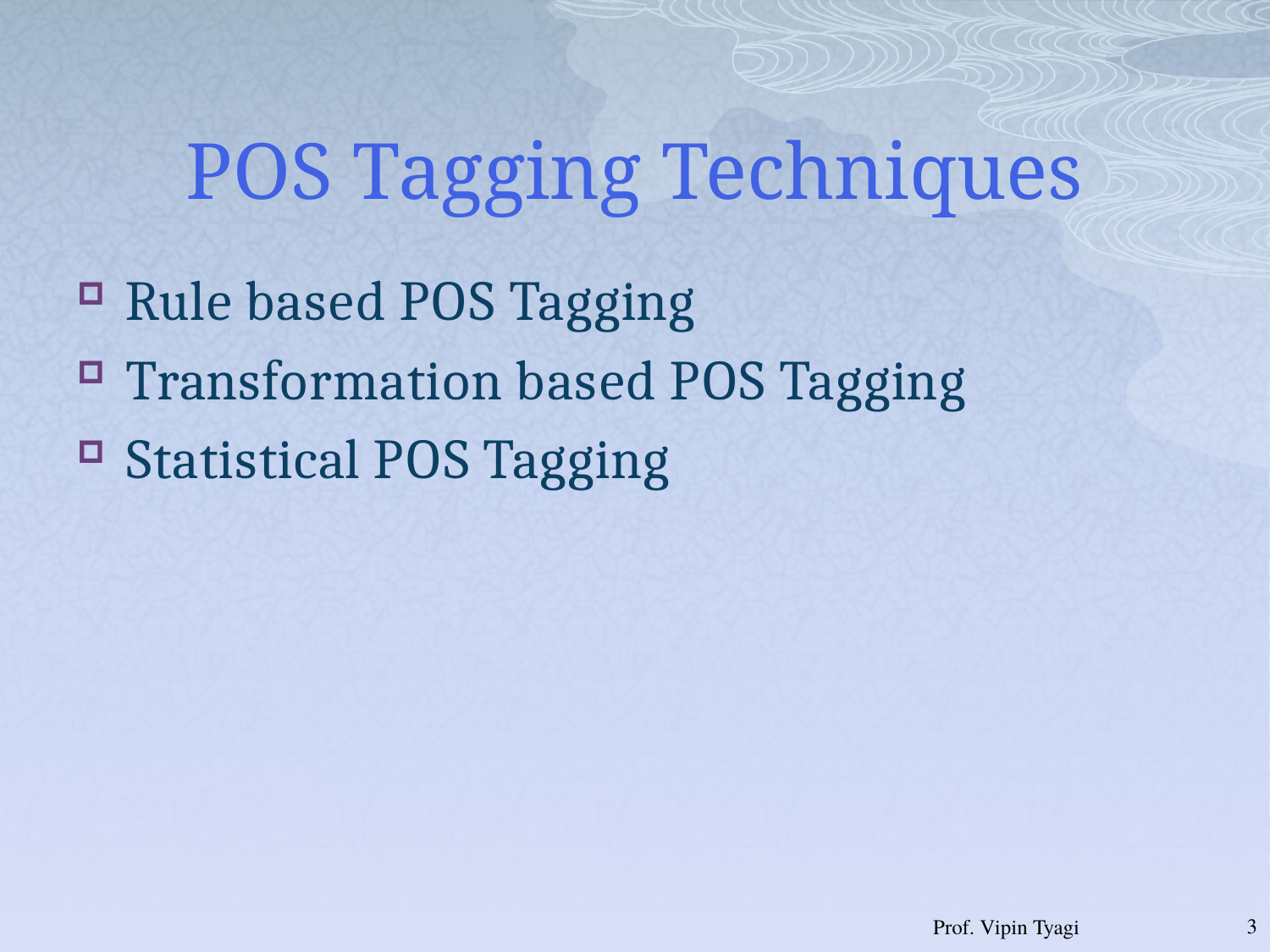

# POS Tagging Techniques
Rule based POS Tagging
Transformation based POS Tagging
Statistical POS Tagging
Prof. Vipin Tyagi
3